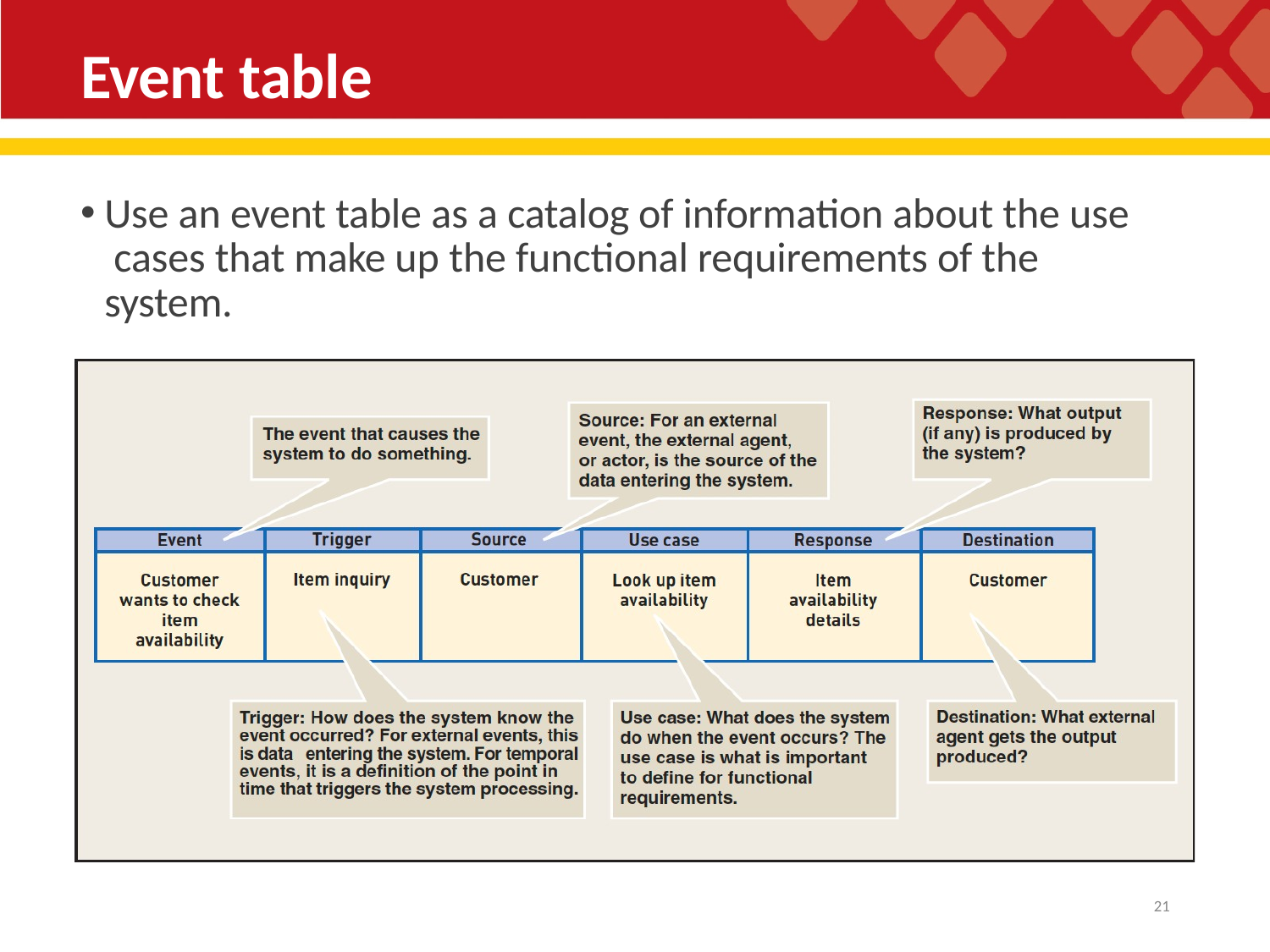

# Event table
Use an event table as a catalog of information about the use  cases that make up the functional requirements of the  system.

21